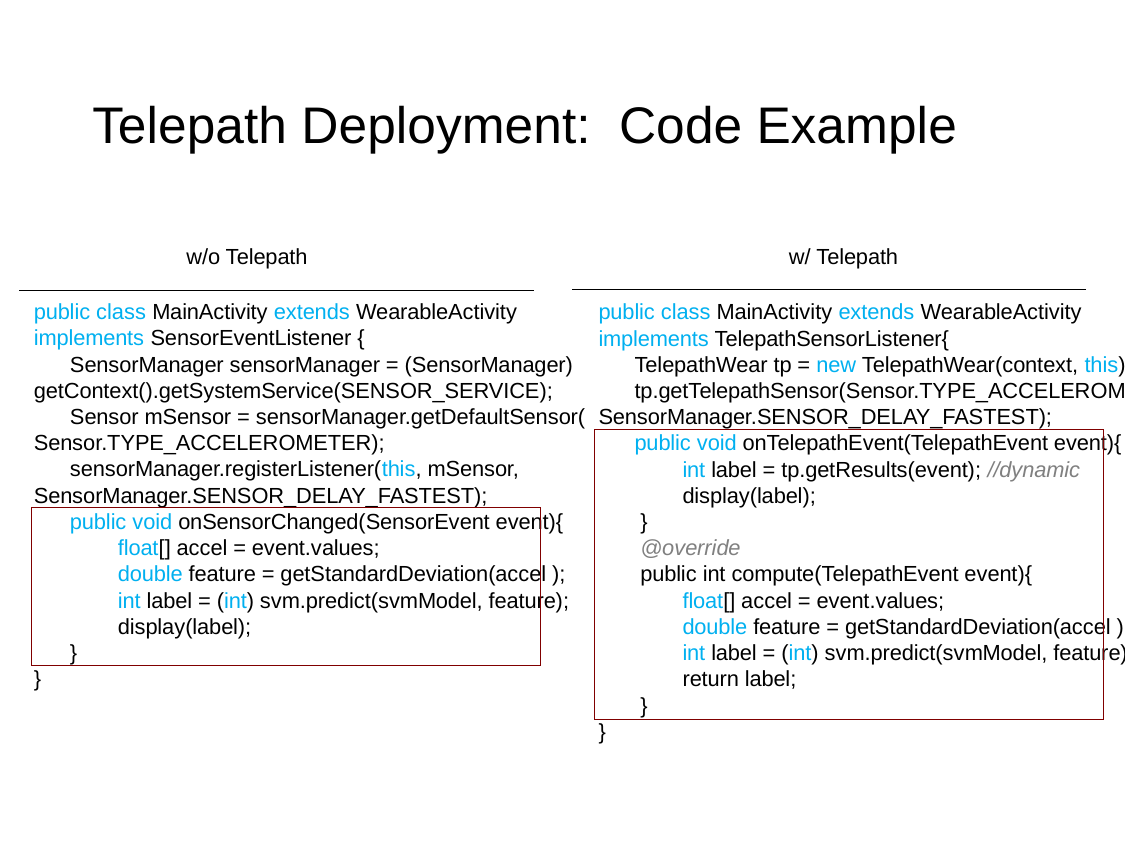

# Telepath Deployment:  Code Example
w/o Telepath
w/ Telepath
public class MainActivity extends WearableActivity
implements SensorEventListener {
      SensorManager sensorManager = (SensorManager) getContext().getSystemService(SENSOR_SERVICE);
      Sensor mSensor = sensorManager.getDefaultSensor(
Sensor.TYPE_ACCELEROMETER);
      sensorManager.registerListener(this, mSensor,
SensorManager.SENSOR_DELAY_FASTEST);
      public void onSensorChanged(SensorEvent event){
              float[] accel = event.values;
              double feature = getStandardDeviation(accel );
              int label = (int) svm.predict(svmModel, feature);
              display(label);
      }
}
public class MainActivity extends WearableActivity
implements TelepathSensorListener{
      TelepathWear tp = new TelepathWear(context, this);
      tp.getTelepathSensor(Sensor.TYPE_ACCELEROMETER,
SensorManager.SENSOR_DELAY_FASTEST);
      public void onTelepathEvent(TelepathEvent event){
              int label = tp.getResults(event); //dynamic
              display(label);
       }
       @override
       public int compute(TelepathEvent event){
              float[] accel = event.values;
              double feature = getStandardDeviation(accel );
              int label = (int) svm.predict(svmModel, feature);
              return label;
       }
}